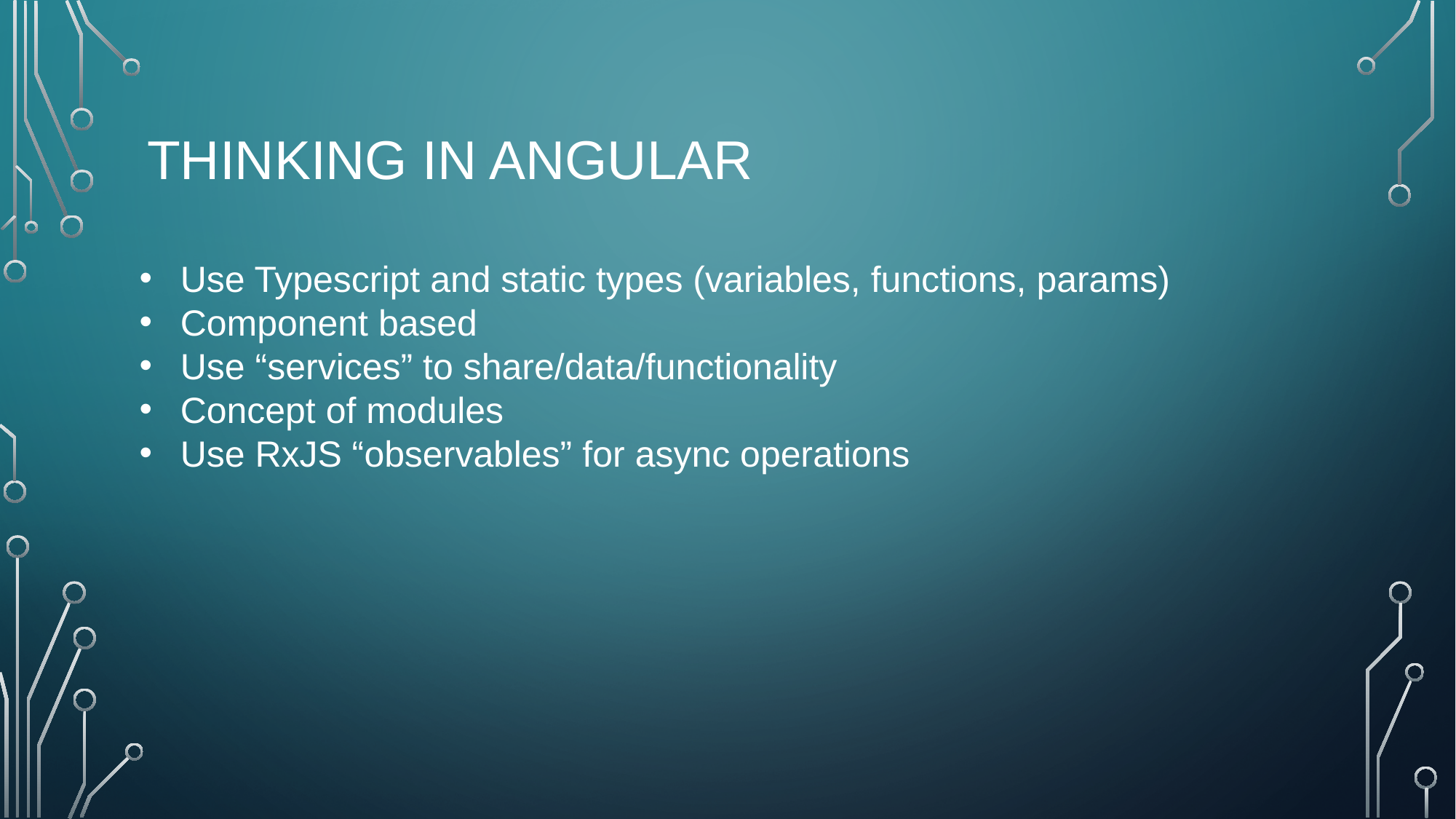

# Thinking in angular
Use Typescript and static types (variables, functions, params)
Component based
Use “services” to share/data/functionality
Concept of modules
Use RxJS “observables” for async operations